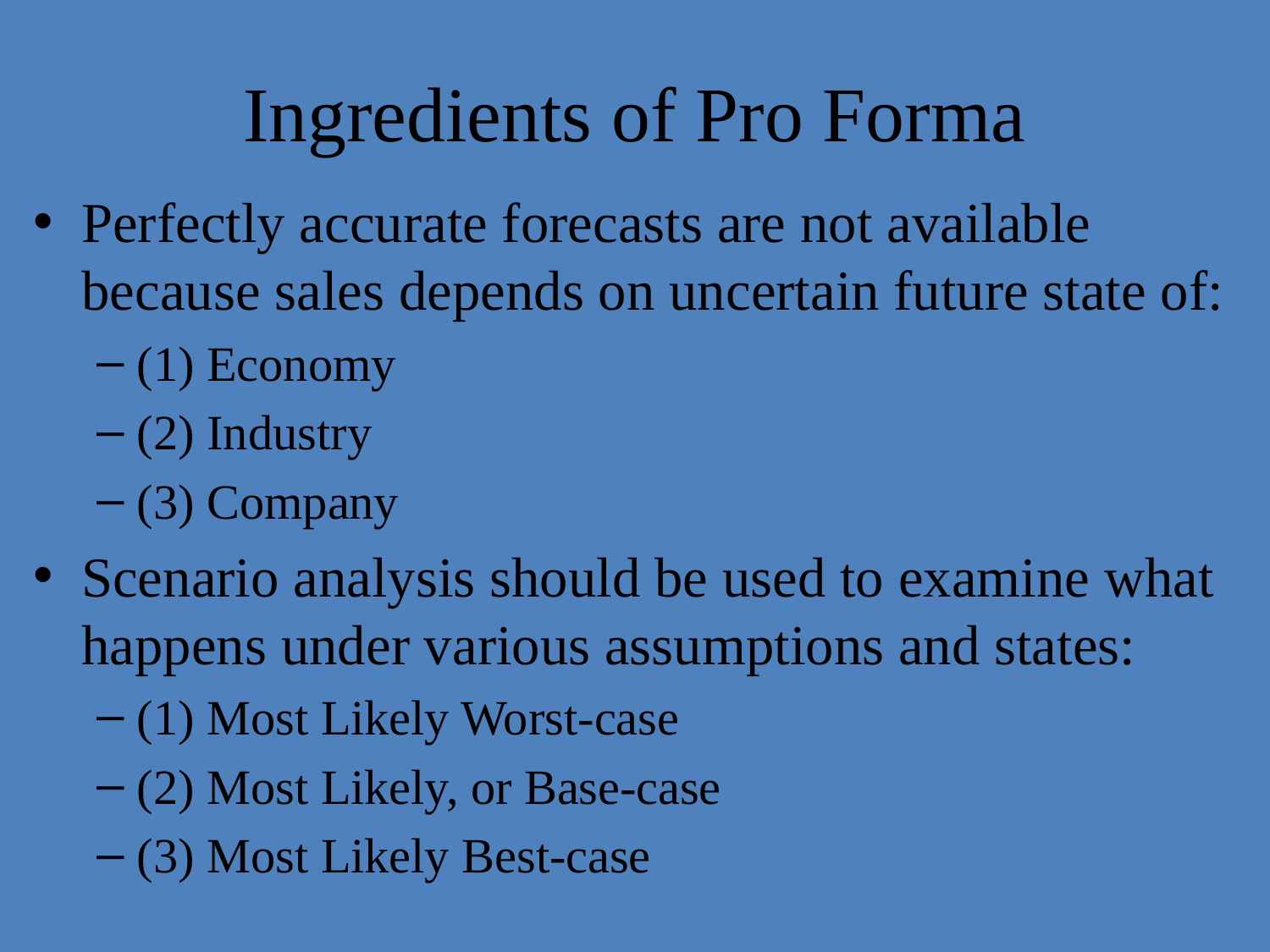

# Ingredients of Pro Forma
Perfectly accurate forecasts are not available because sales depends on uncertain future state of:
(1) Economy
(2) Industry
(3) Company
Scenario analysis should be used to examine what happens under various assumptions and states:
(1) Most Likely Worst-case
(2) Most Likely, or Base-case
(3) Most Likely Best-case